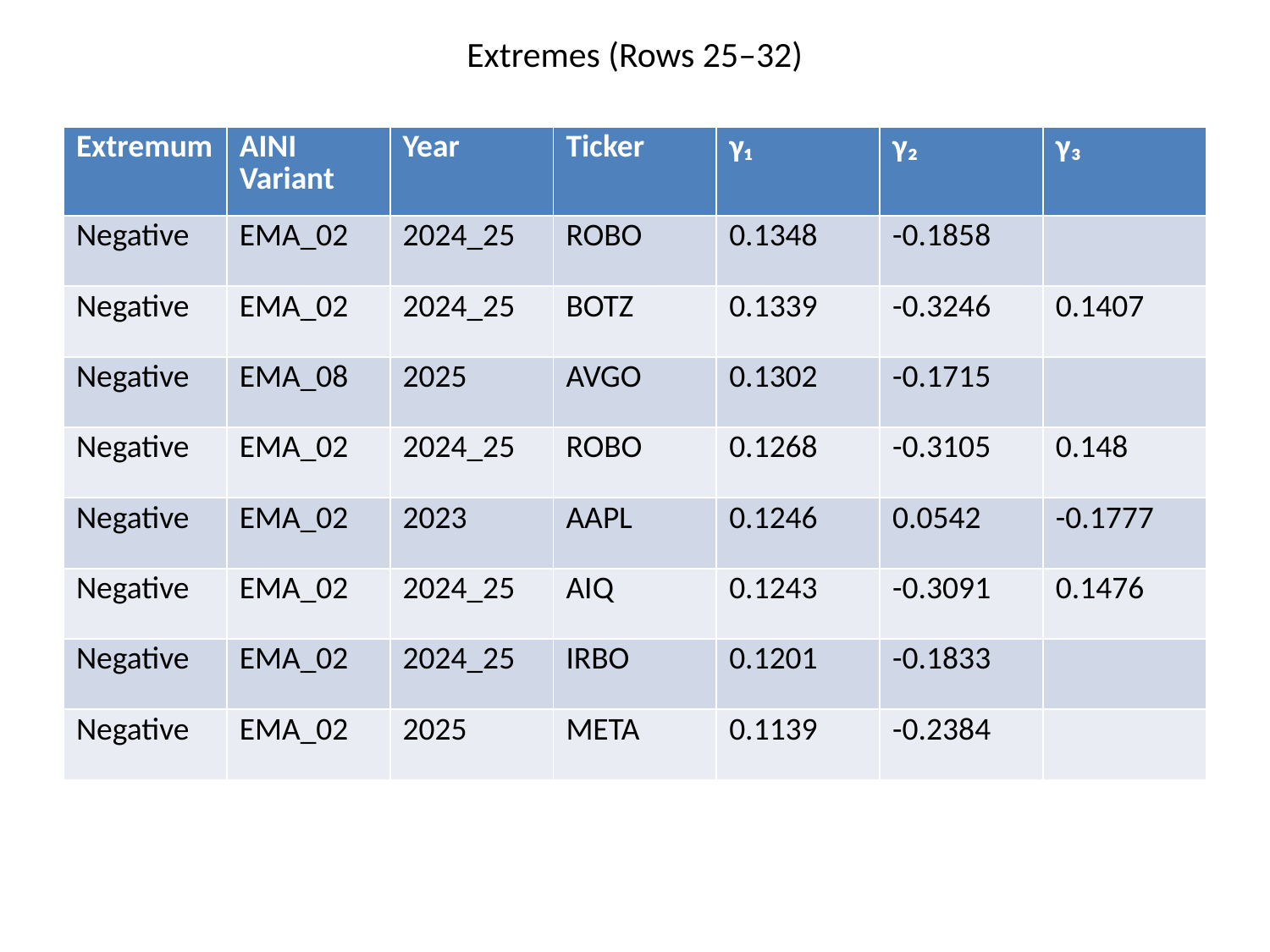

Extremes (Rows 25–32)
#
| Extremum | AINI Variant | Year | Ticker | γ₁ | γ₂ | γ₃ |
| --- | --- | --- | --- | --- | --- | --- |
| Negative | EMA\_02 | 2024\_25 | ROBO | 0.1348 | -0.1858 |  |
| Negative | EMA\_02 | 2024\_25 | BOTZ | 0.1339 | -0.3246 | 0.1407 |
| Negative | EMA\_08 | 2025 | AVGO | 0.1302 | -0.1715 |  |
| Negative | EMA\_02 | 2024\_25 | ROBO | 0.1268 | -0.3105 | 0.148 |
| Negative | EMA\_02 | 2023 | AAPL | 0.1246 | 0.0542 | -0.1777 |
| Negative | EMA\_02 | 2024\_25 | AIQ | 0.1243 | -0.3091 | 0.1476 |
| Negative | EMA\_02 | 2024\_25 | IRBO | 0.1201 | -0.1833 |  |
| Negative | EMA\_02 | 2025 | META | 0.1139 | -0.2384 |  |